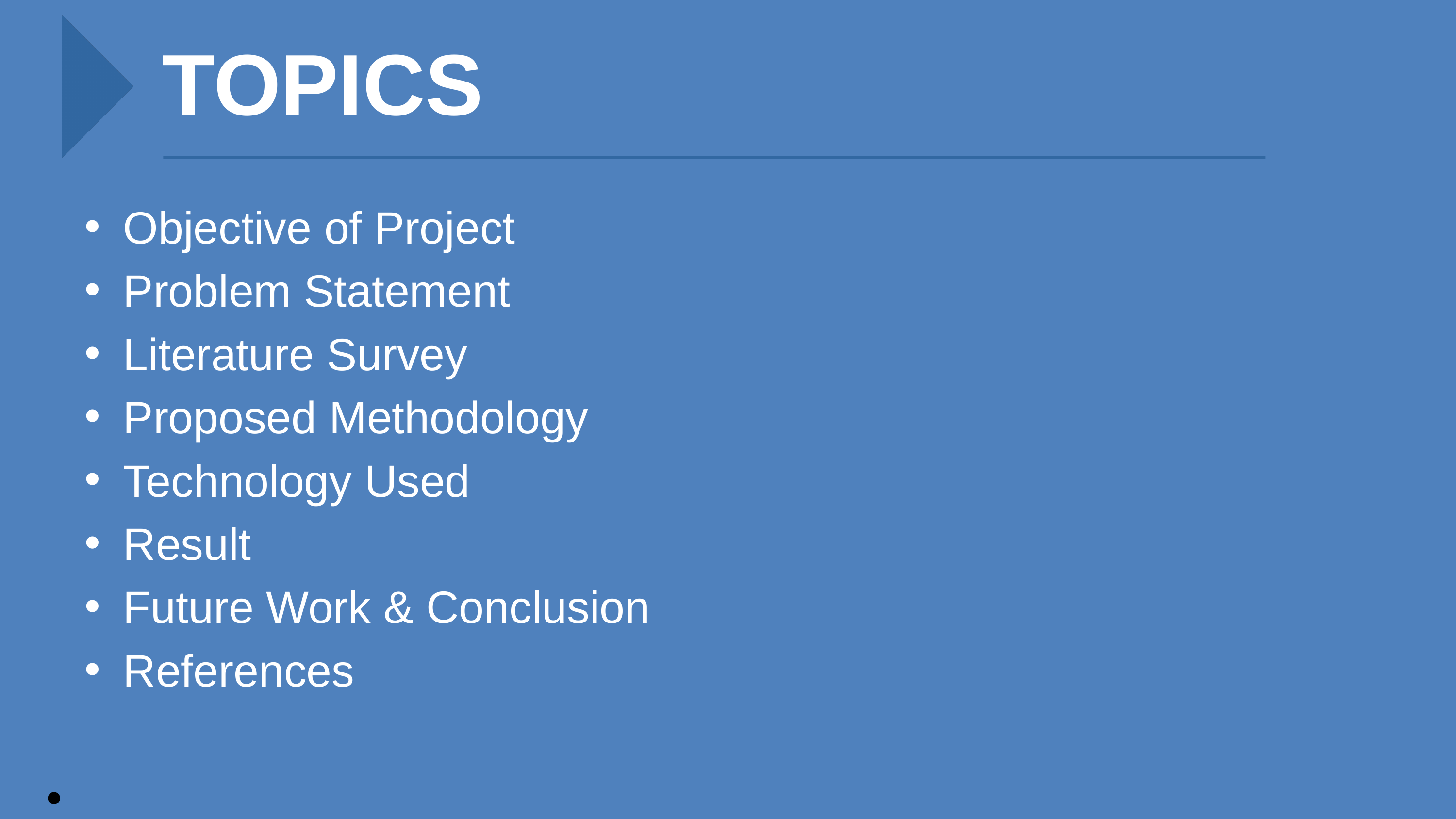

TOPICS

Objective of Project
Problem Statement
Literature Survey
Proposed Methodology
Technology Used
Result
Future Work & Conclusion
References

•